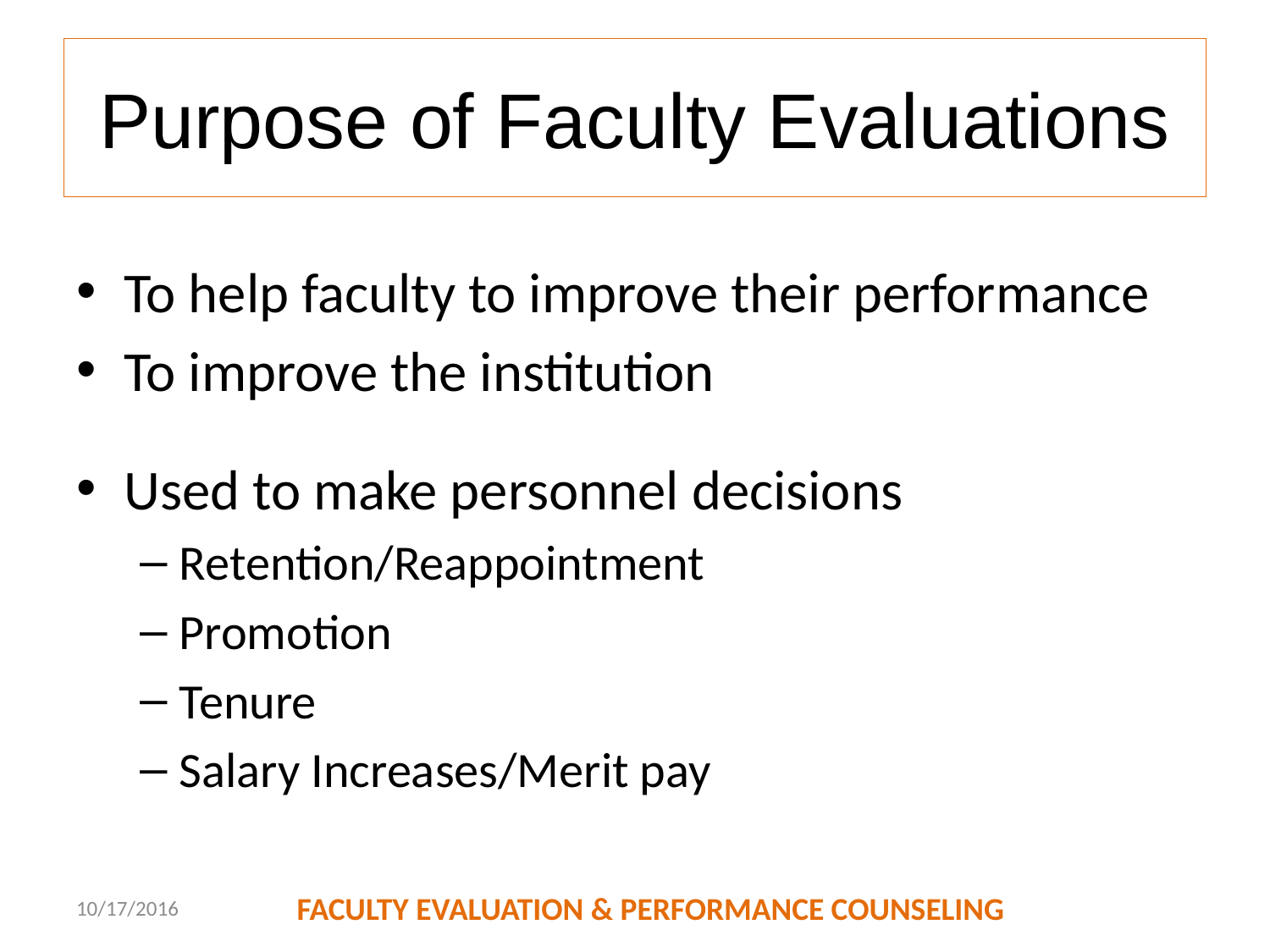

# Purpose of Faculty Evaluations
To help faculty to improve their performance
To improve the institution

Used to make personnel decisions
Retention/Reappointment
Promotion
Tenure
Salary Increases/Merit pay
10/17/2016
FACULTY EVALUATION & PERFORMANCE COUNSELING